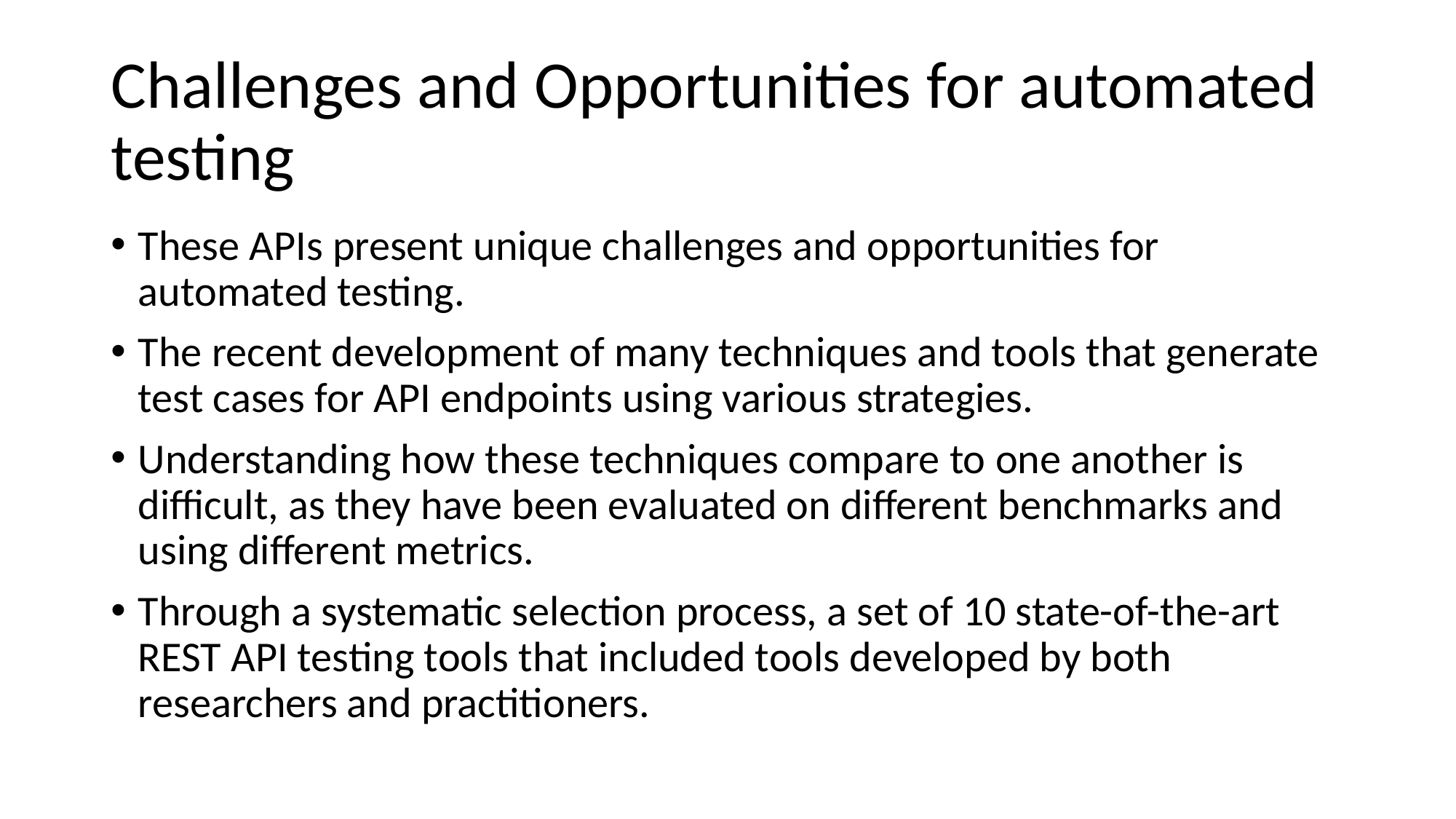

# Challenges and Opportunities for automated testing
These APIs present unique challenges and opportunities for automated testing.
The recent development of many techniques and tools that generate test cases for API endpoints using various strategies.
Understanding how these techniques compare to one another is difficult, as they have been evaluated on different benchmarks and using different metrics.
Through a systematic selection process, a set of 10 state-of-the-art REST API testing tools that included tools developed by both researchers and practitioners.